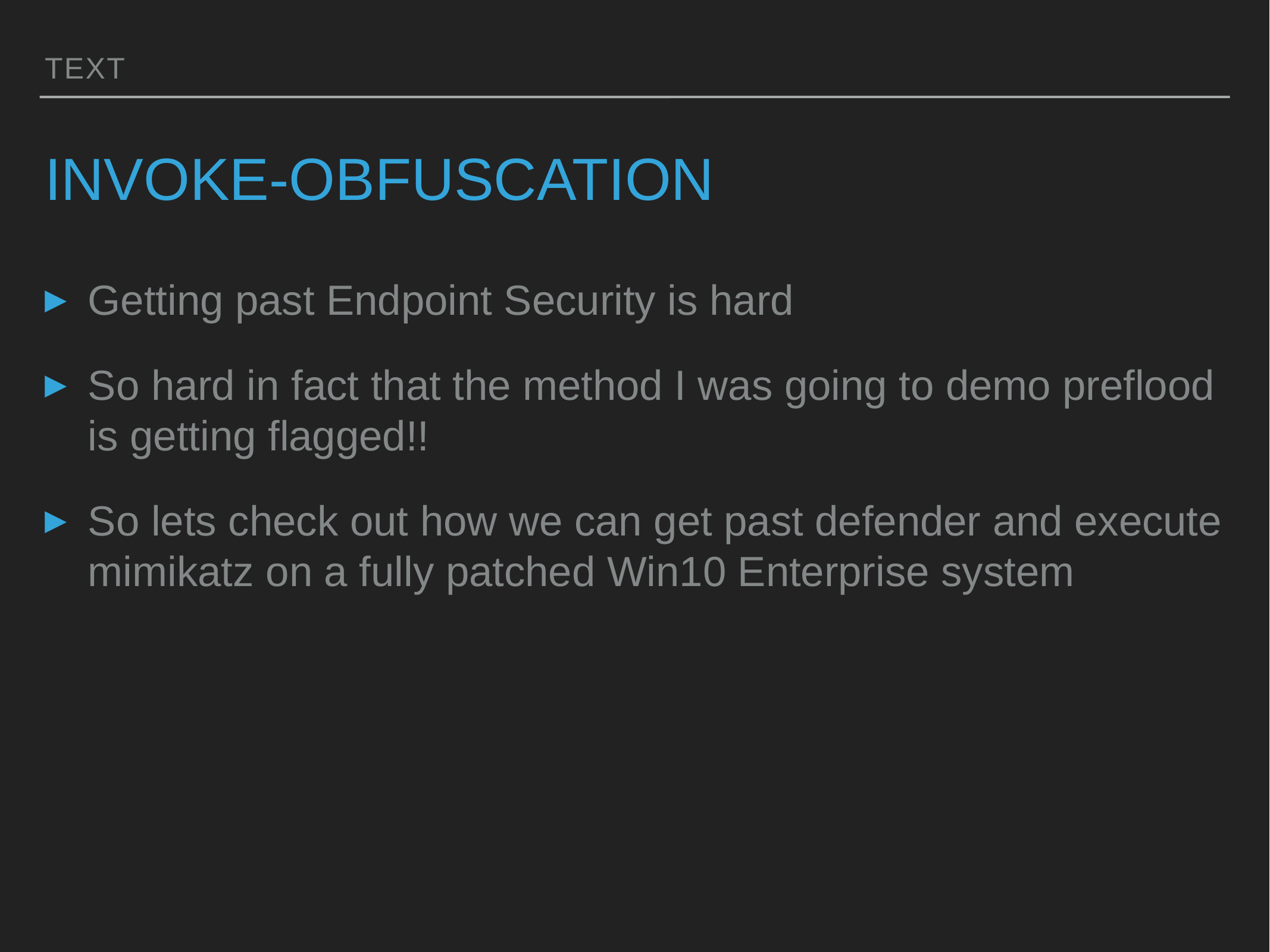

Text
# Invoke-obfuscation
Getting past Endpoint Security is hard
So hard in fact that the method I was going to demo preflood is getting flagged!!
So lets check out how we can get past defender and execute mimikatz on a fully patched Win10 Enterprise system